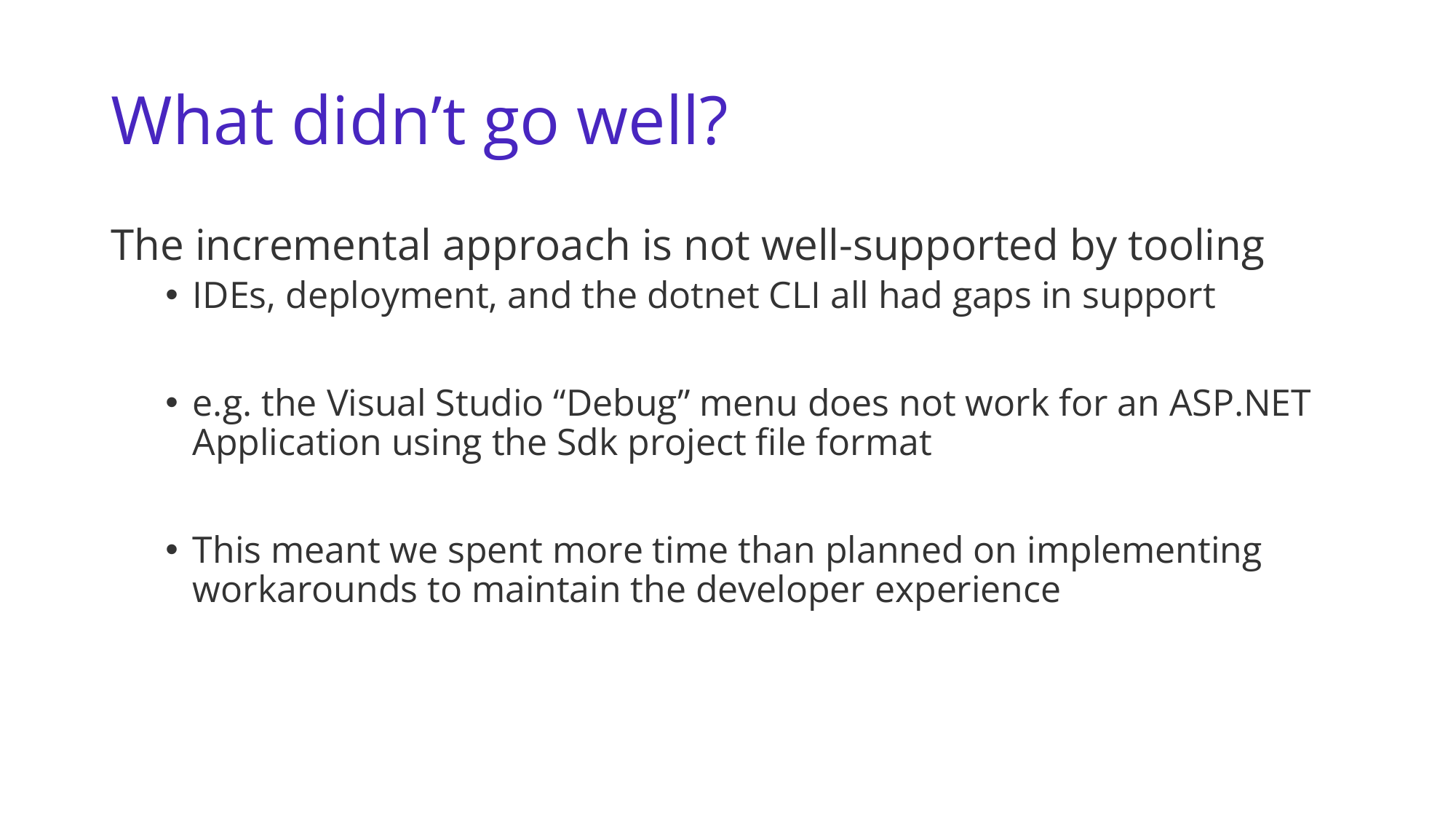

# What didn’t go well?
The incremental approach is not well-supported by tooling
IDEs, deployment, and the dotnet CLI all had gaps in support

e.g. the Visual Studio “Debug” menu does not work for an ASP.NET Application using the Sdk project file format

This meant we spent more time than planned on implementing workarounds to maintain the developer experience